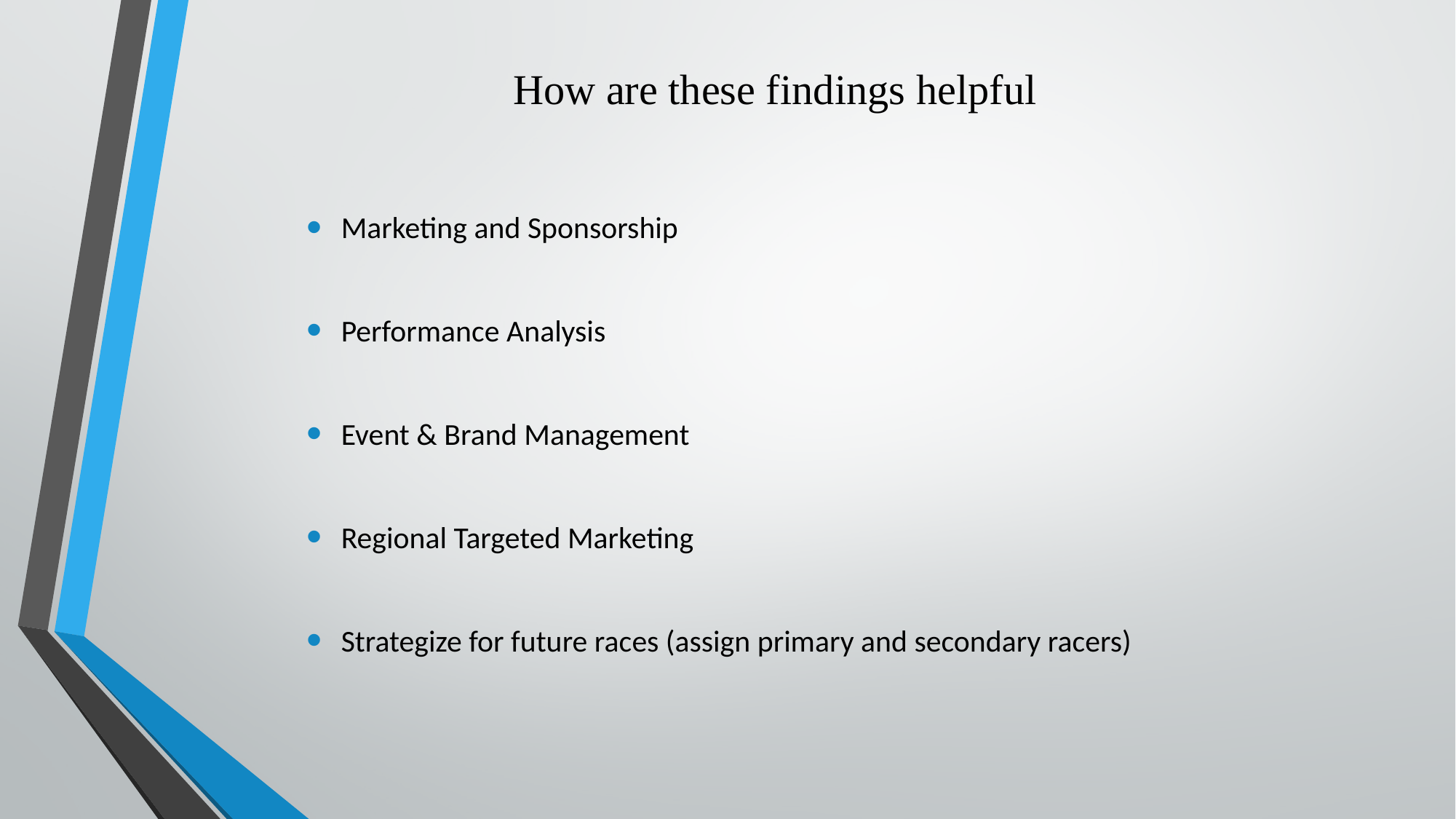

# How are these findings helpful
Marketing and Sponsorship

Performance Analysis

Event & Brand Management

Regional Targeted Marketing

Strategize for future races (assign primary and secondary racers)